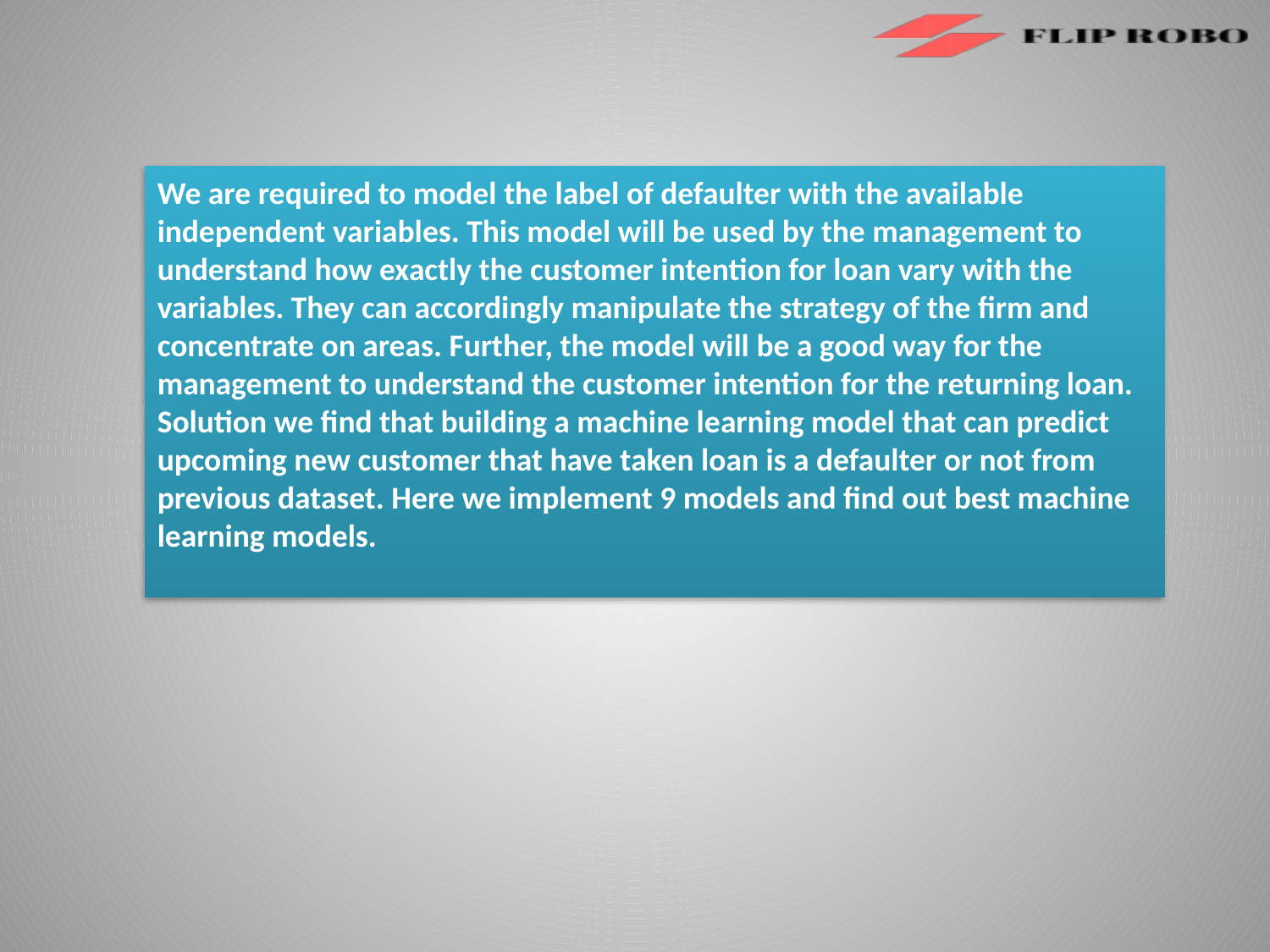

We are required to model the label of defaulter with the available independent variables. This model will be used by the management to understand how exactly the customer intention for loan vary with the variables. They can accordingly manipulate the strategy of the firm and concentrate on areas. Further, the model will be a good way for the management to understand the customer intention for the returning loan.
Solution we find that building a machine learning model that can predict upcoming new customer that have taken loan is a defaulter or not from previous dataset. Here we implement 9 models and find out best machine learning models.